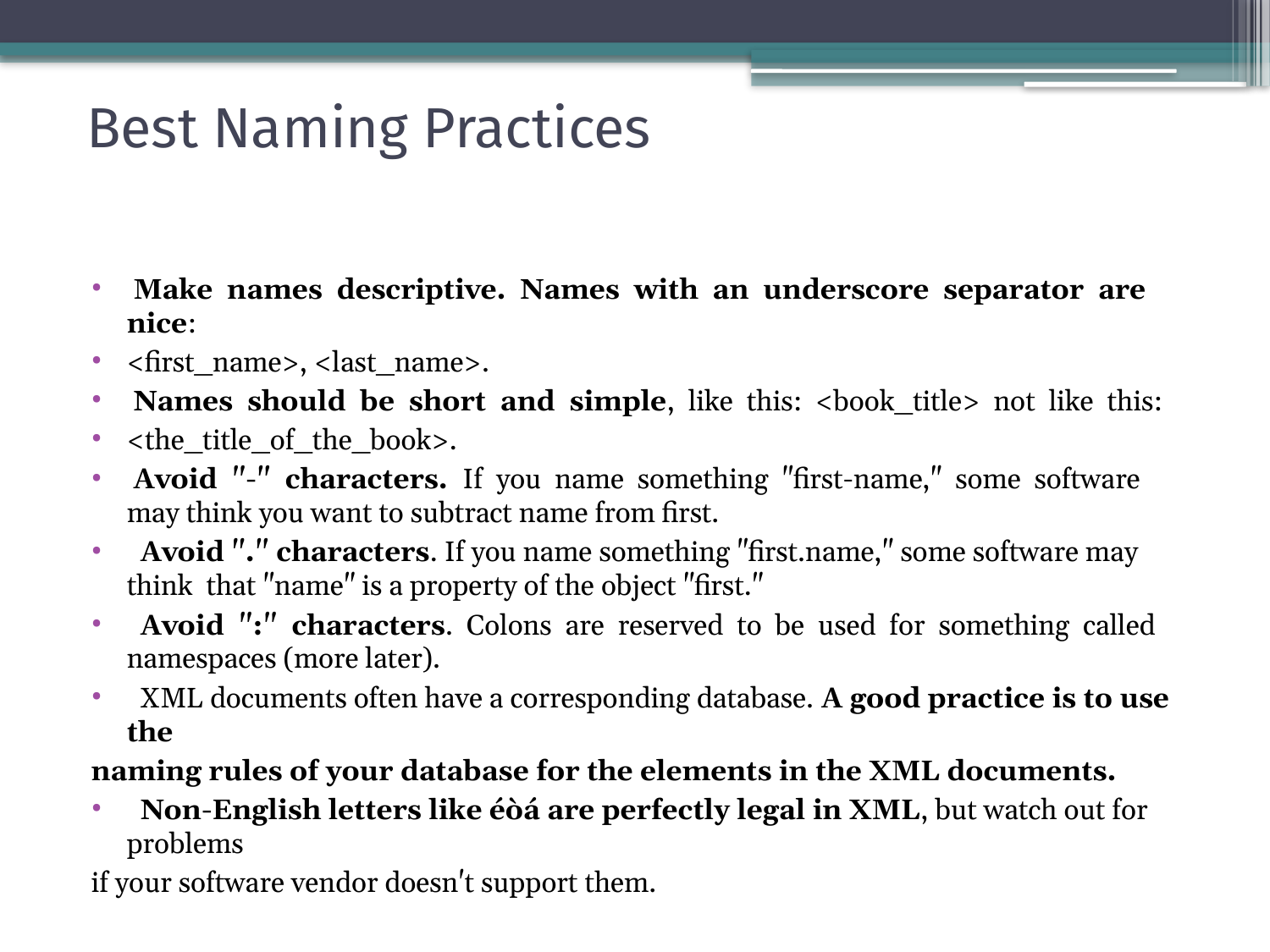

# Best Naming Practices
 Make  names  descriptive.  Names  with  an  underscore  separator  are  nice:
<first_name>, <last_name>.
 Names  should  be  short  and  simple,  like  this:  <book_title>  not  like  this:
<the_title_of_the_book>.
 Avoid  "-"  characters.  If  you  name  something  "first-name,"  some  software  may think you want to subtract name from first.
  Avoid "." characters. If you name something "first.name," some software may think  that "name" is a property of the object "first."
  Avoid  ":"  characters.  Colons  are  reserved  to  be  used  for  something  called namespaces (more later).
  XML documents often have a corresponding database. A good practice is to use the
naming rules of your database for the elements in the XML documents.
  Non-English letters like éòá are perfectly legal in XML, but watch out for problems
if your software vendor doesn't support them.